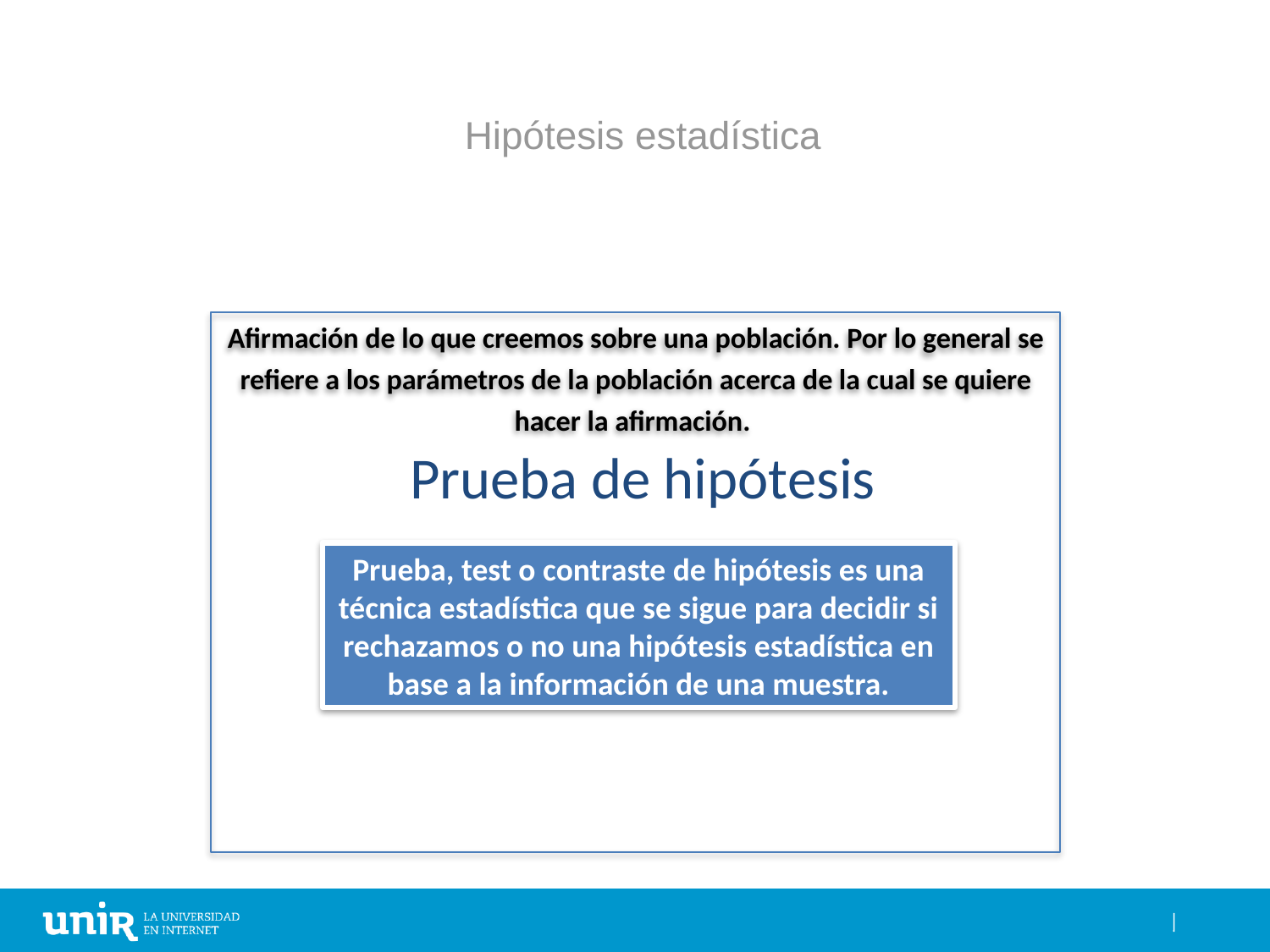

# Hipótesis estadística
Afirmación de lo que creemos sobre una población. Por lo general se refiere a los parámetros de la población acerca de la cual se quiere hacer la afirmación.
Prueba de hipótesis
Prueba, test o contraste de hipótesis es una técnica estadística que se sigue para decidir si rechazamos o no una hipótesis estadística en base a la información de una muestra.